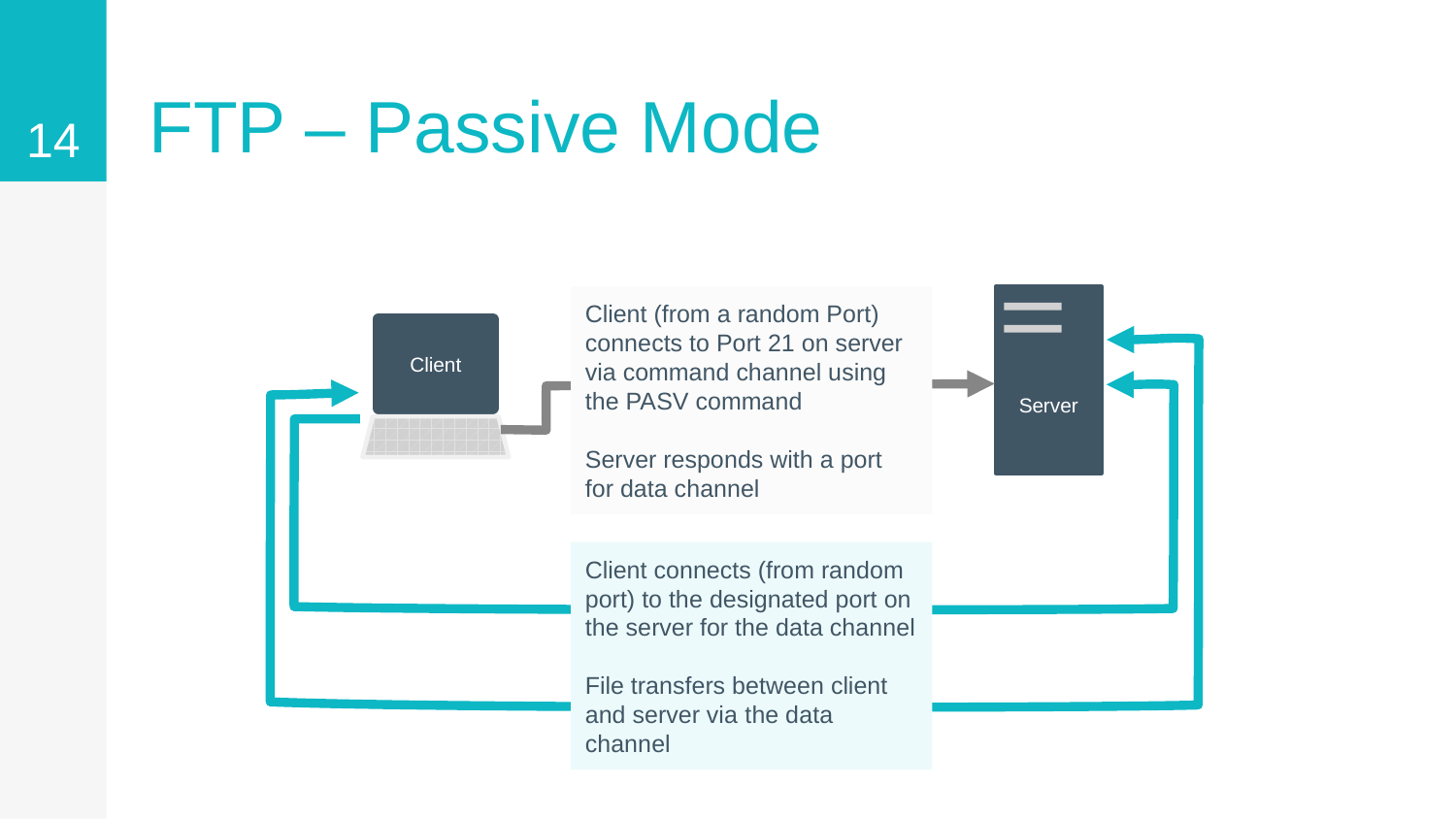

14
# FTP – Passive Mode
Client (from a random Port) connects to Port 21 on server via command channel using the PASV command

Server responds with a port for data channel

Server
Client

Client connects (from random port) to the designated port on the server for the data channel

File transfers between client and server via the data channel